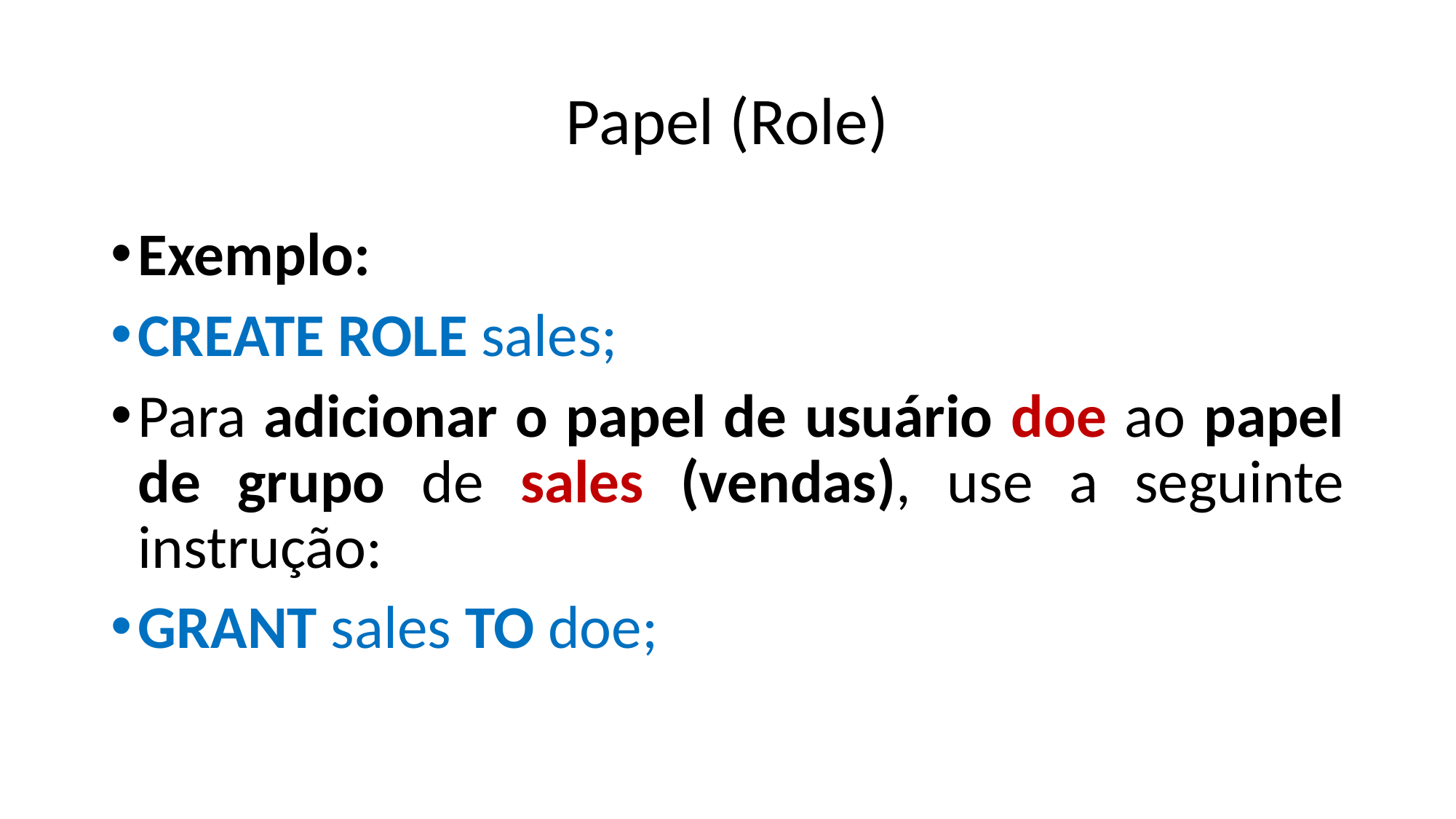

# Papel (Role)
Exemplo:
CREATE ROLE sales;
Para adicionar o papel de usuário doe ao papel de grupo de sales (vendas), use a seguinte instrução:
GRANT sales TO doe;